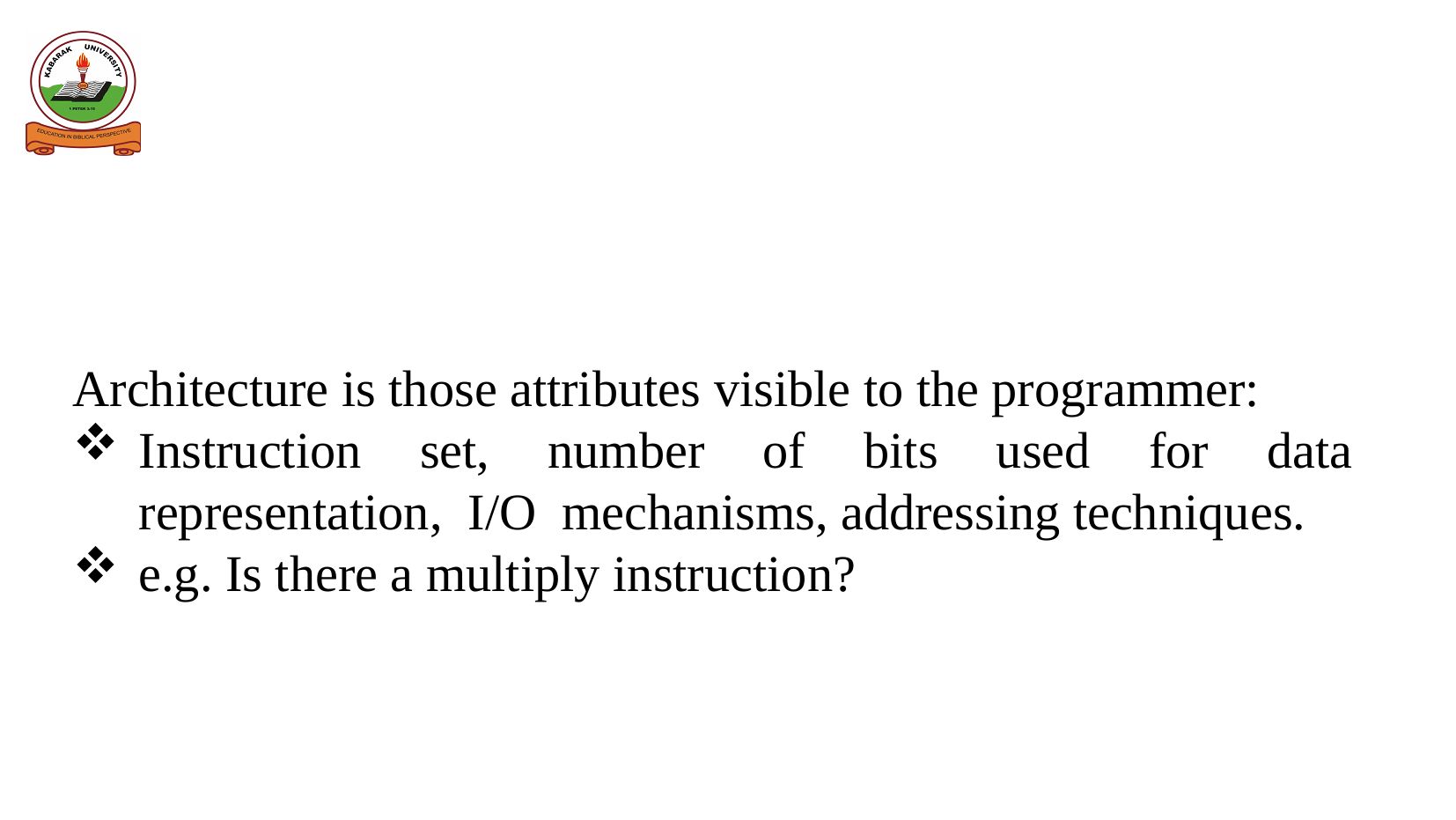

# Architecture is those attributes visible to the programmer:
Instruction  set,  number  of  bits  used  for  data  representation,  I/O  mechanisms, addressing techniques.
e.g. Is there a multiply instruction?